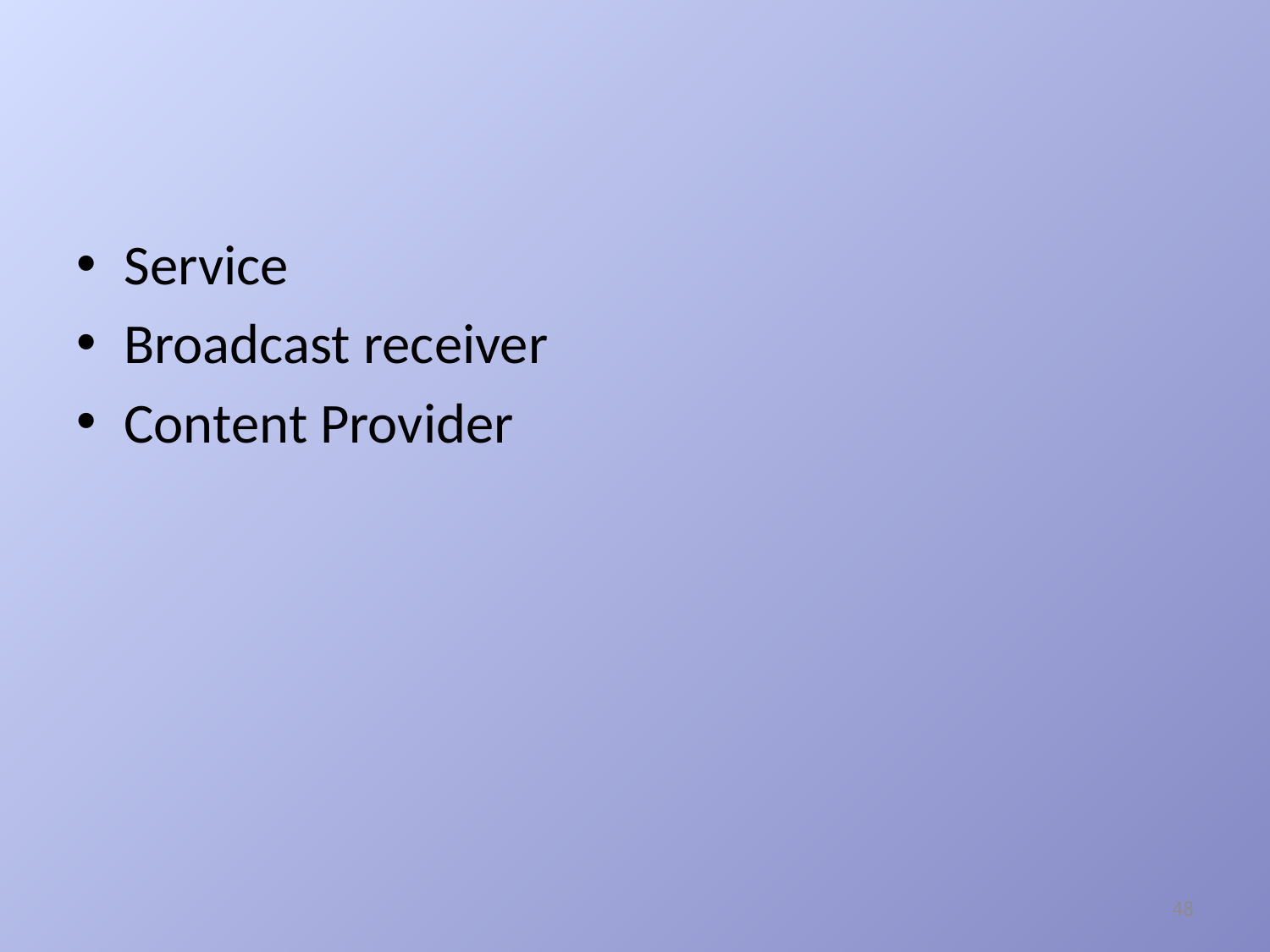

#
Service
Broadcast receiver
Content Provider
48